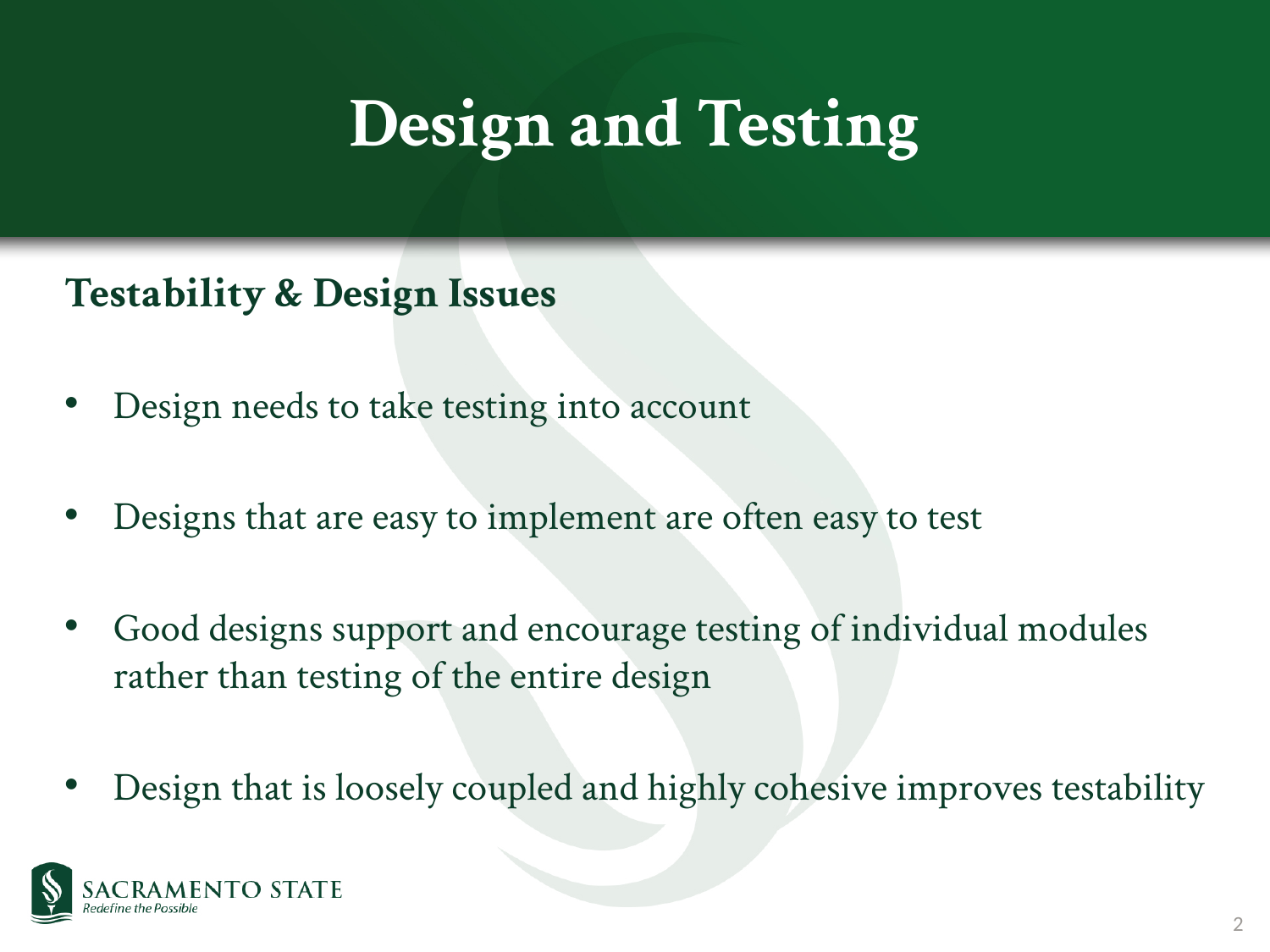

# Design and Testing
Testability & Design Issues

Design needs to take testing into account

Designs that are easy to implement are often easy to test

Good designs support and encourage testing of individual modules rather than testing of the entire design

Design that is loosely coupled and highly cohesive improves testability

2